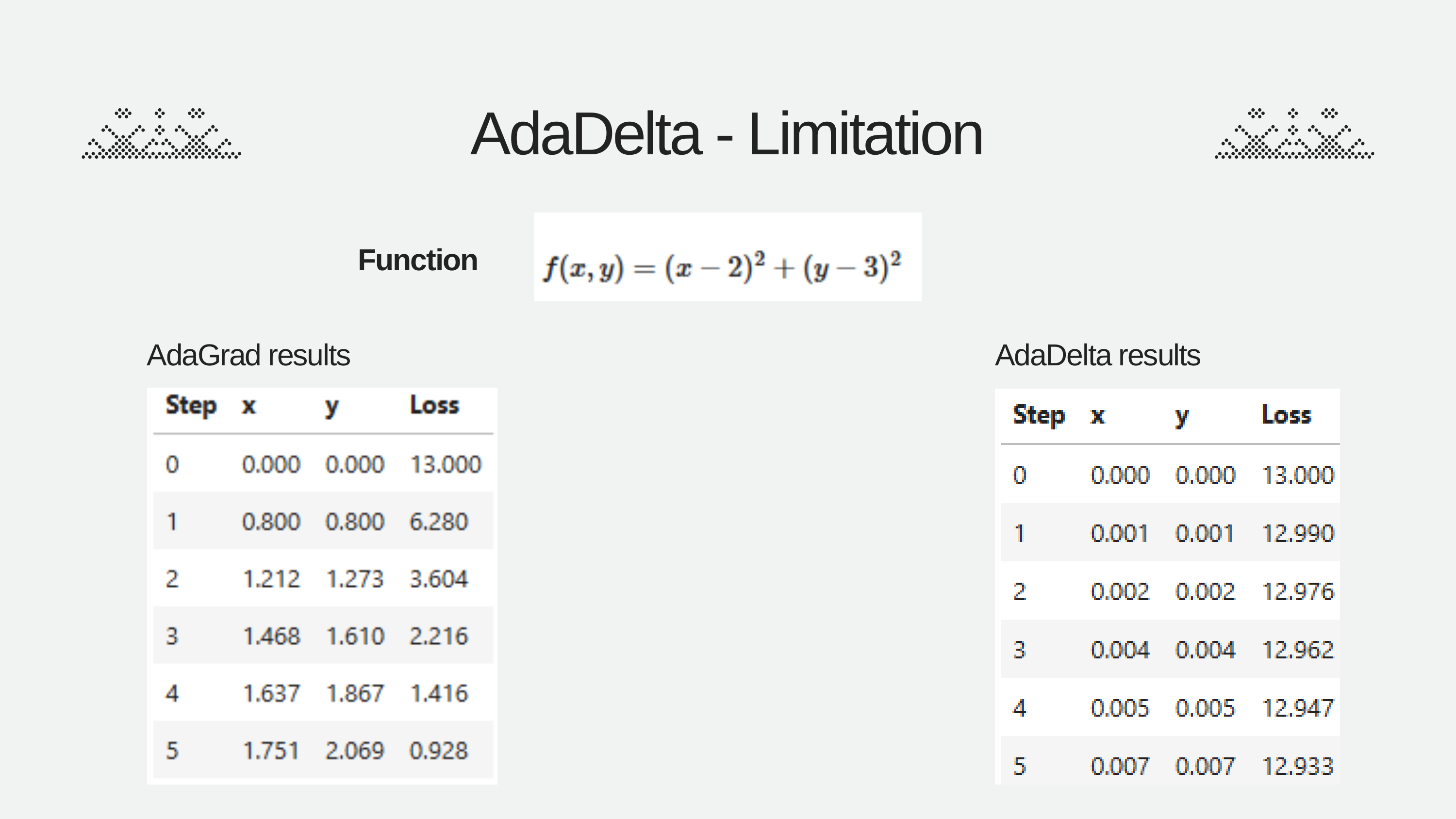

AdaDelta - Limitation

Function
AdaGrad results
AdaDelta results